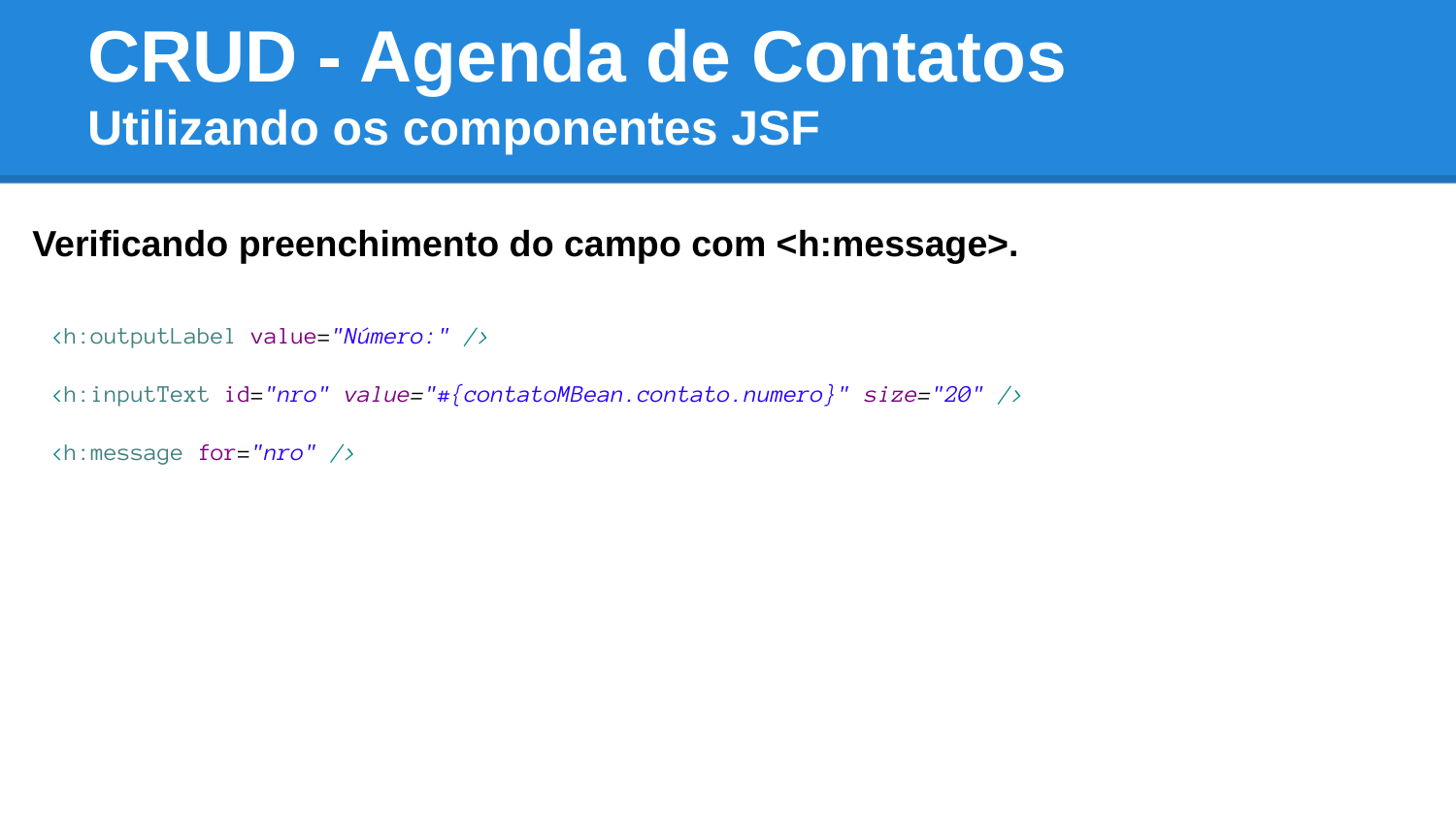

# CRUD - Agenda de Contatos Utilizando os componentes JSF
Verificando preenchimento do campo com <h:message>.

<h:outputLabel value="Número:" />

<h:inputText id="nro" value="#{contatoMBean.contato.numero}" size="20" />

<h:message for="nro" />